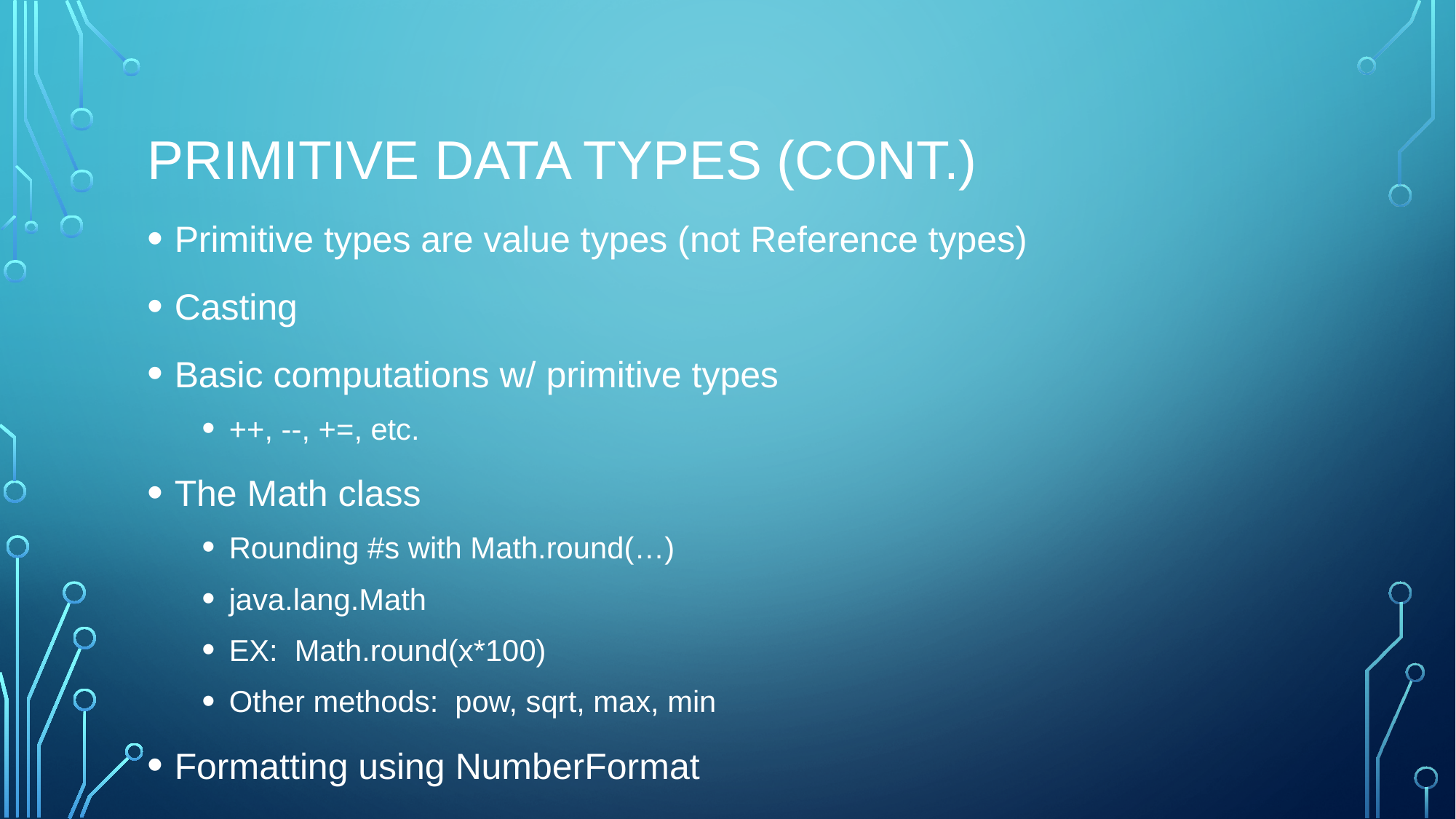

# Primitive data types (cont.)
Primitive types are value types (not Reference types)
Casting
Basic computations w/ primitive types
++, --, +=, etc.
The Math class
Rounding #s with Math.round(…)
java.lang.Math
EX:  Math.round(x*100)
Other methods:  pow, sqrt, max, min
Formatting using NumberFormat